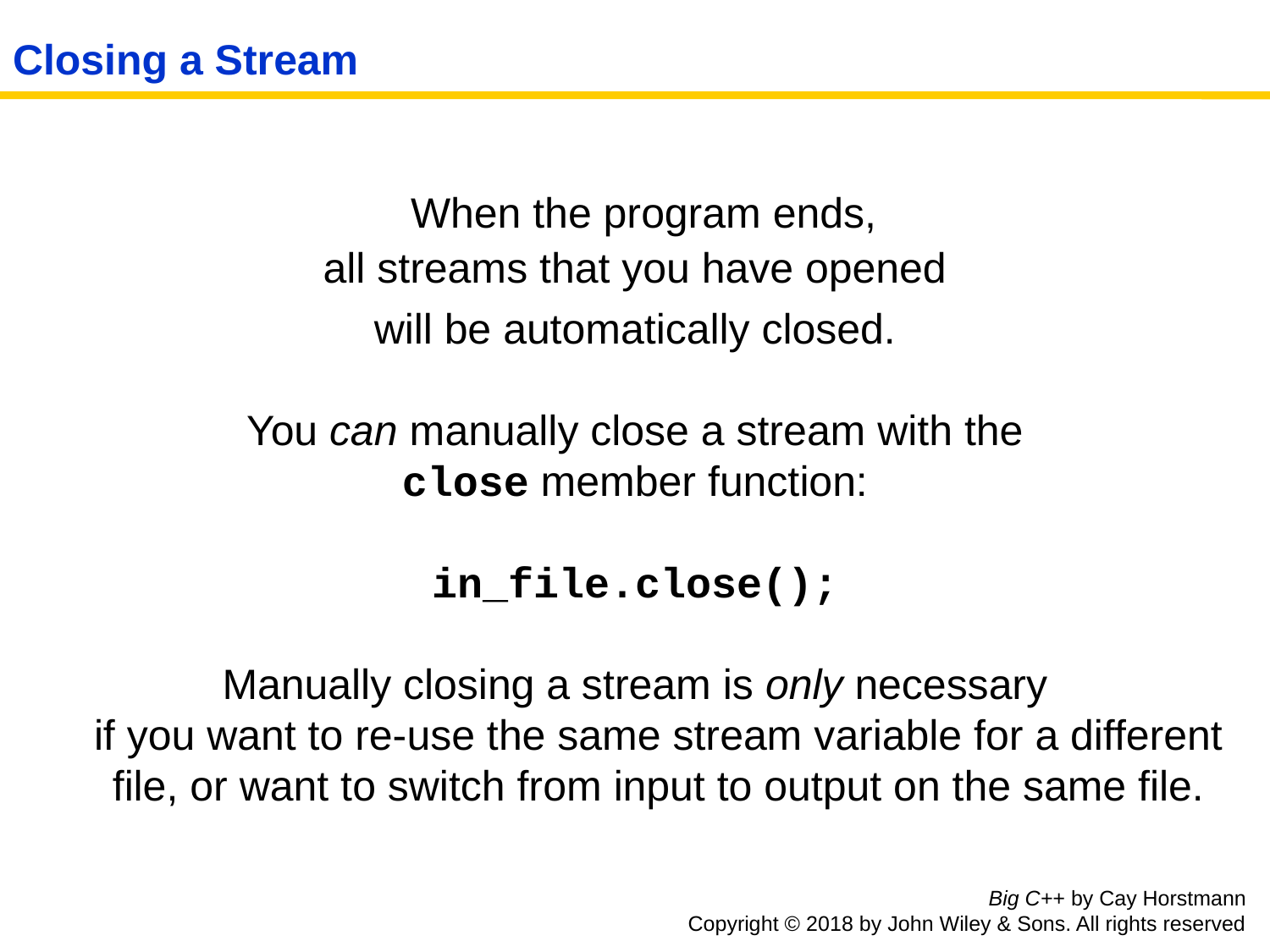

# Closing a Stream

 When the program ends,
all streams that you have opened
will be automatically closed.

You can manually close a stream with the
close member function:

in_file.close();

Manually closing a stream is only necessary
if you want to re-use the same stream variable for a different file, or want to switch from input to output on the same file.

Big C++ by Cay Horstmann
Copyright © 2018 by John Wiley & Sons. All rights reserved